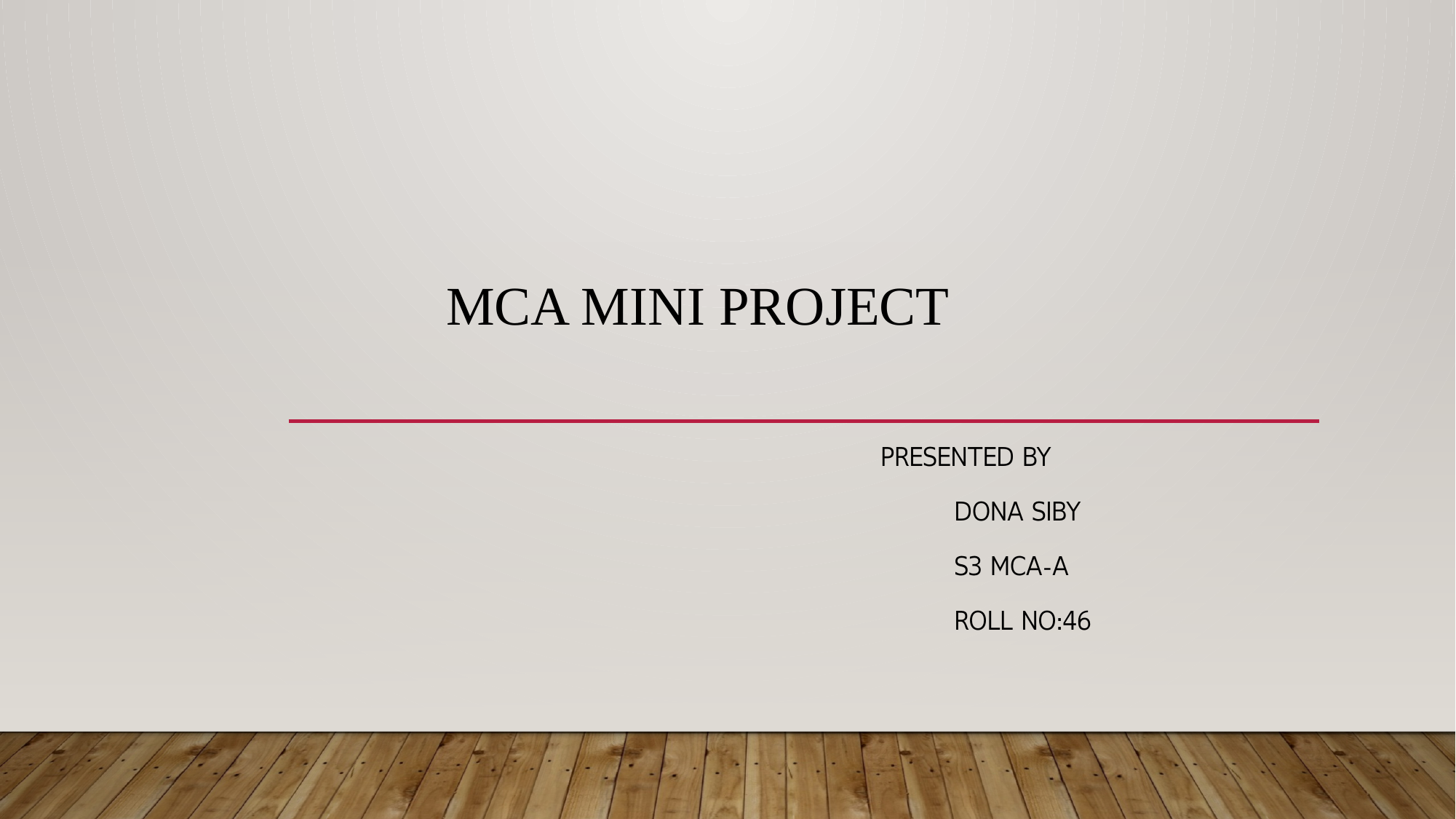

# Mca MINI project
                                                                       Presented By
                                                                                dona siby
                                                                                s3 MCA-a
                                                                                roll no:46